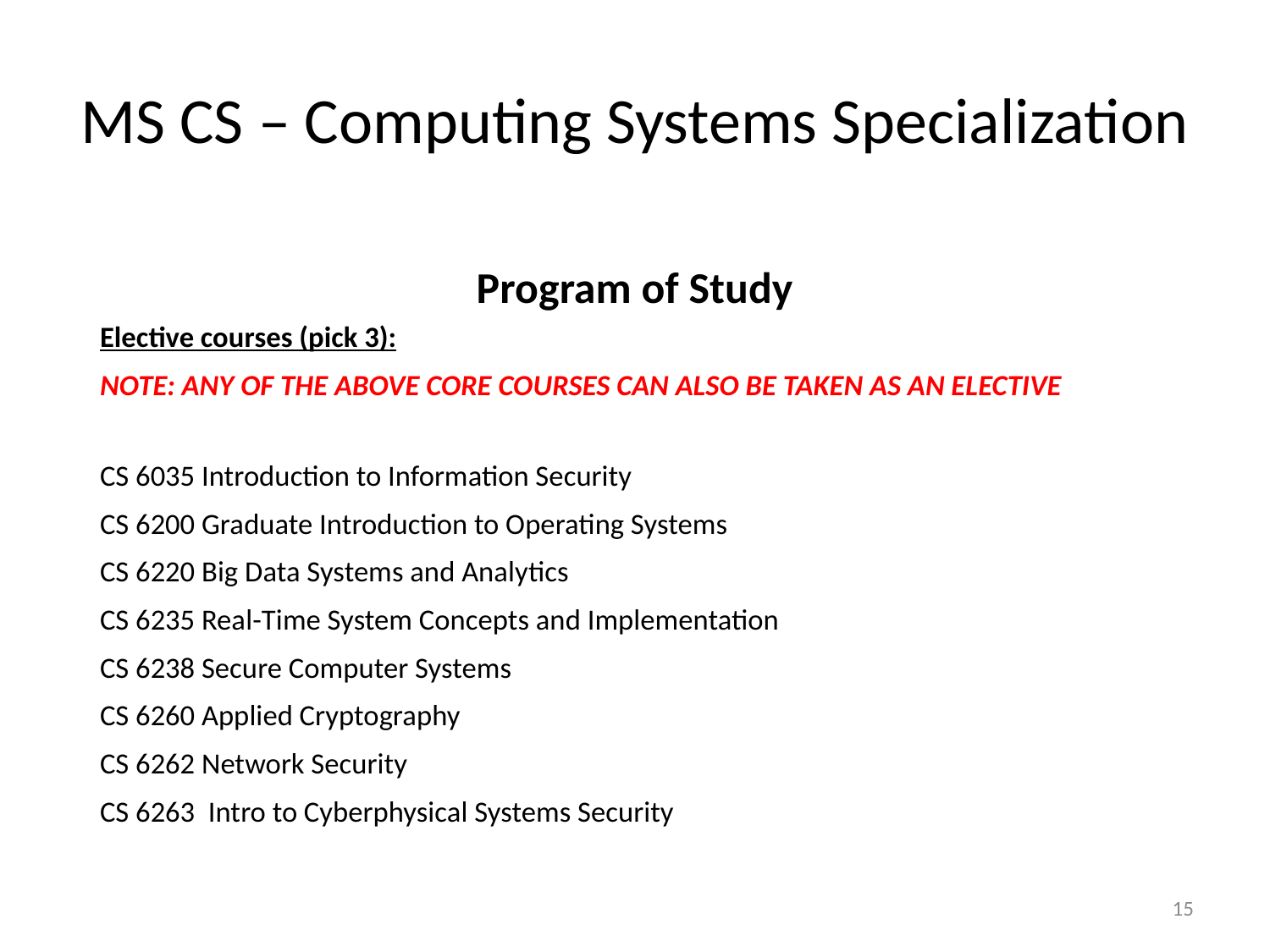

# MS CS – Computing Systems Specialization
Program of Study
Elective courses (pick 3):
NOTE: ANY OF THE ABOVE CORE COURSES CAN ALSO BE TAKEN AS AN ELECTIVE
CS 6035 Introduction to Information Security
CS 6200 Graduate Introduction to Operating Systems
CS 6220 Big Data Systems and Analytics
CS 6235 Real-Time System Concepts and Implementation
CS 6238 Secure Computer Systems
CS 6260 Applied Cryptography
CS 6262 Network Security
CS 6263  Intro to Cyberphysical Systems Security

15